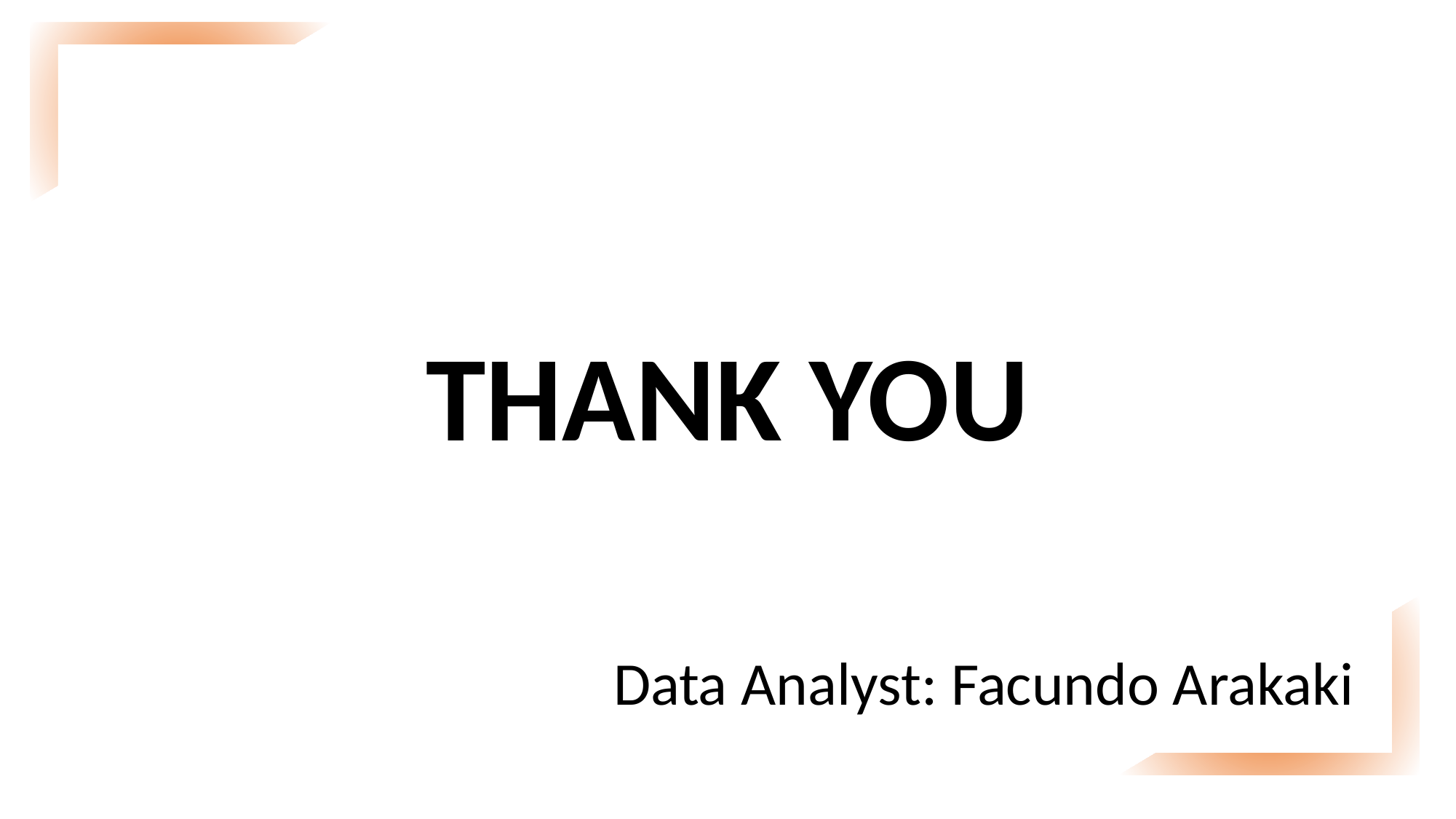

THANK YOU

# Data Analyst: Facundo Arakaki